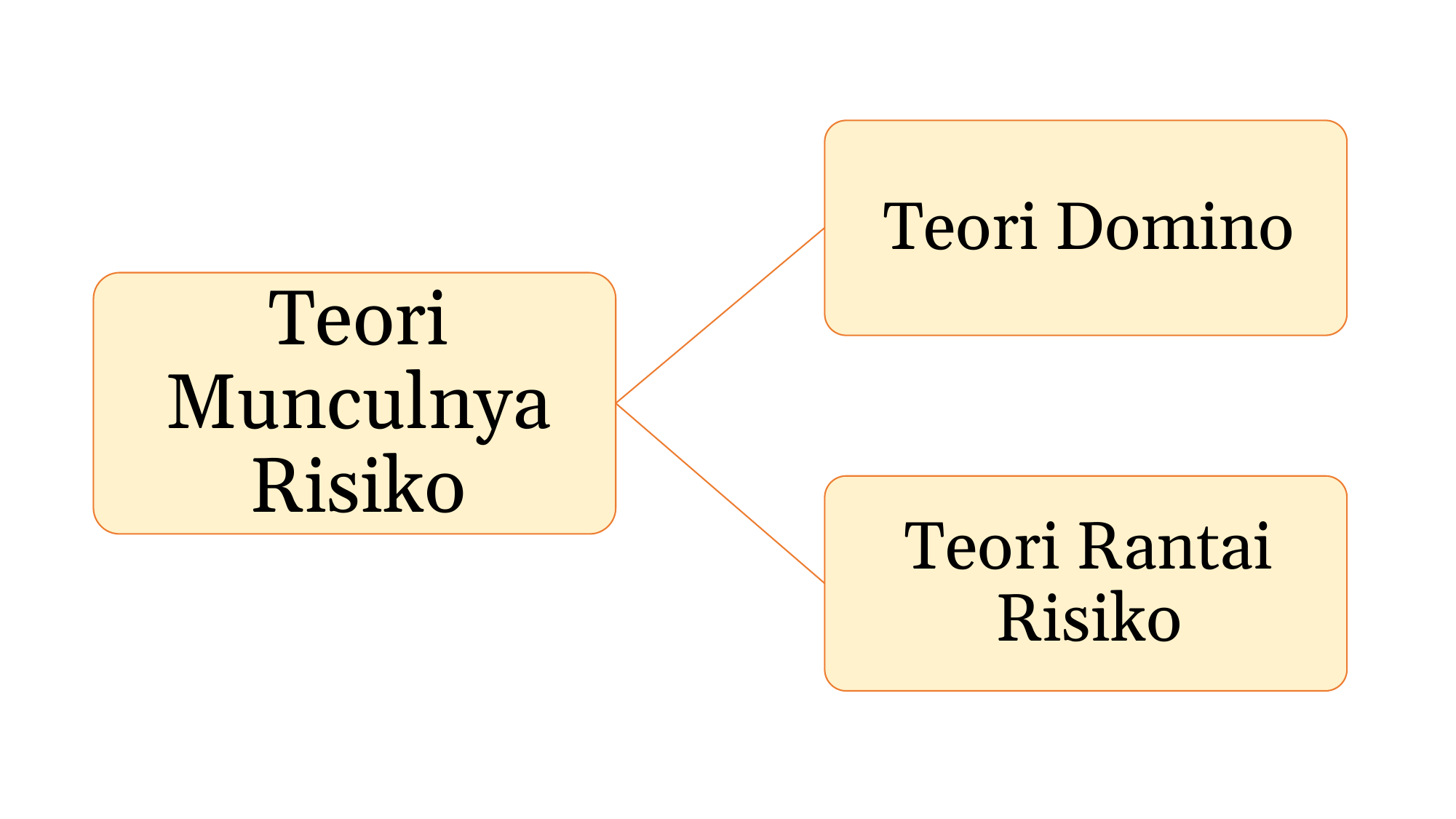

Teori Munculnya Risiko

Teori Domino

Teori Rantai Risiko